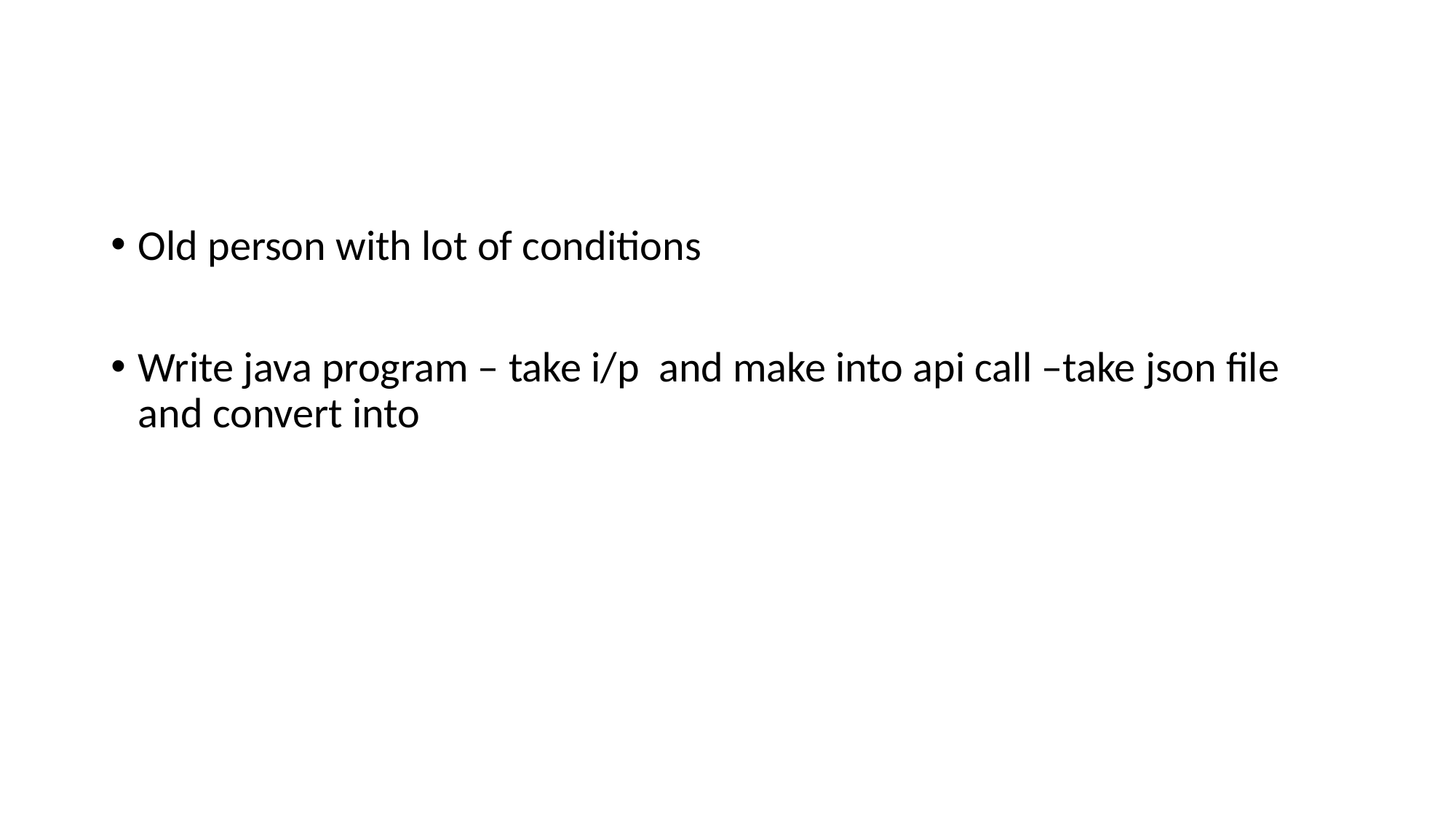

#
Old person with lot of conditions

Write java program – take i/p  and make into api call –take json file and convert into